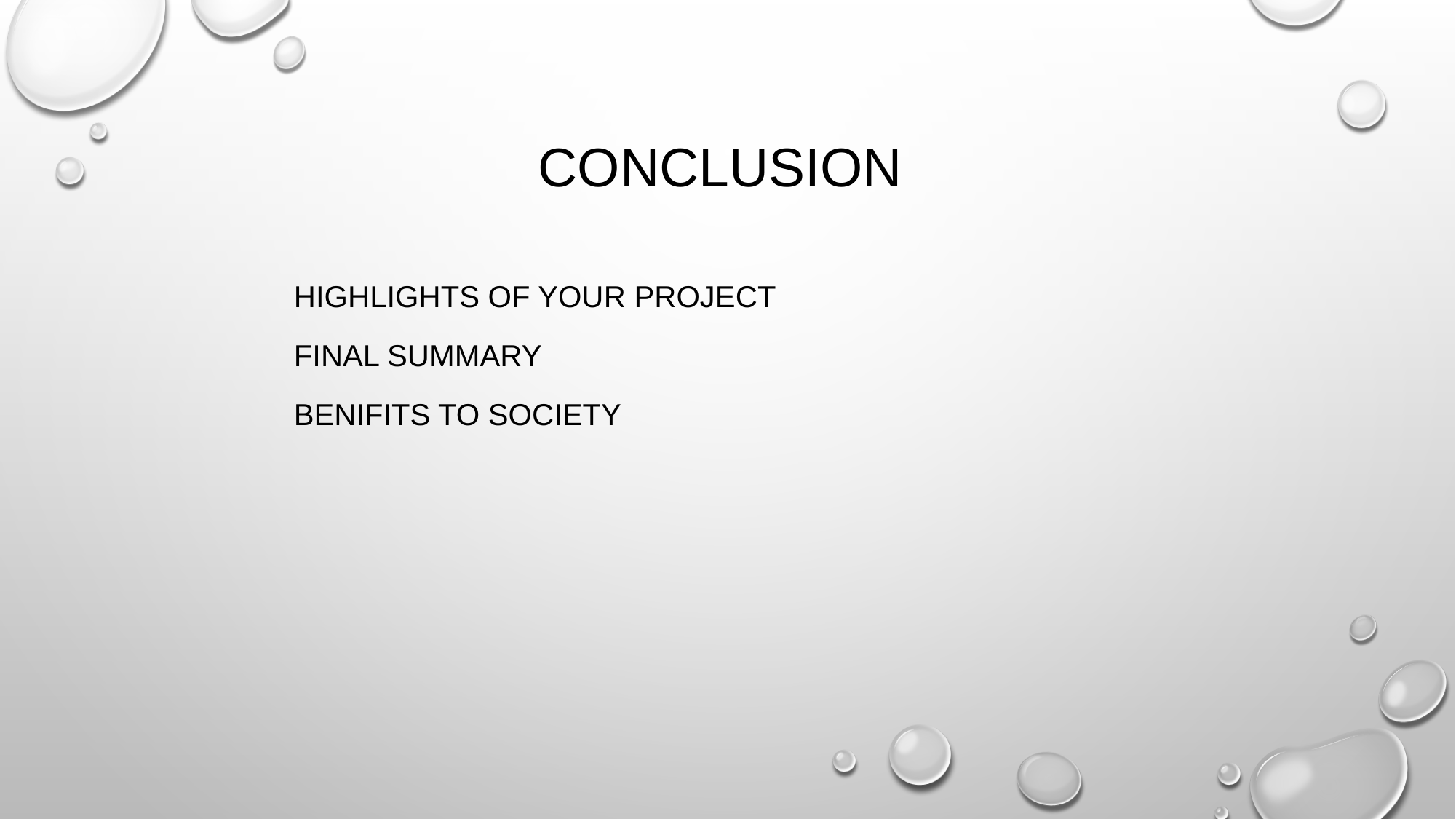

# Conclusion
Highlights of your project
Final summary
Benifits to society